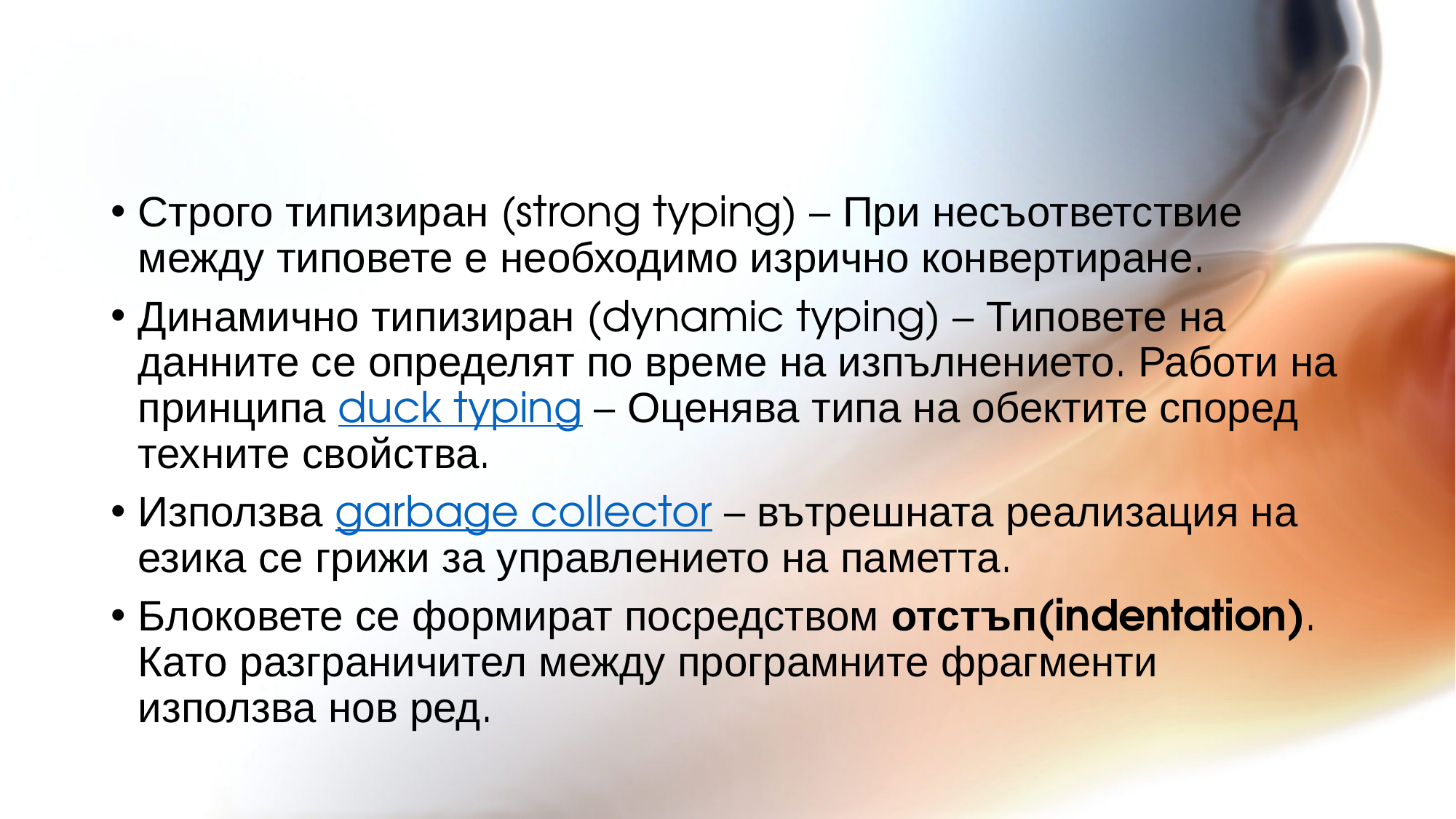

Строго типизиран (strong typing) – При несъответствие между типовете е необходимо изрично конвертиране.
Динамично типизиран (dynamic typing) – Типовете на данните се определят по време на изпълнението. Работи на принципа duck typing – Оценява типа на обектите според техните свойства.
Използва garbage collector – вътрешната реализация на езика се грижи за управлението на паметта.
Блоковете се формират посредством отстъп(indentation). Като разграничител между програмните фрагменти използва нов ред.